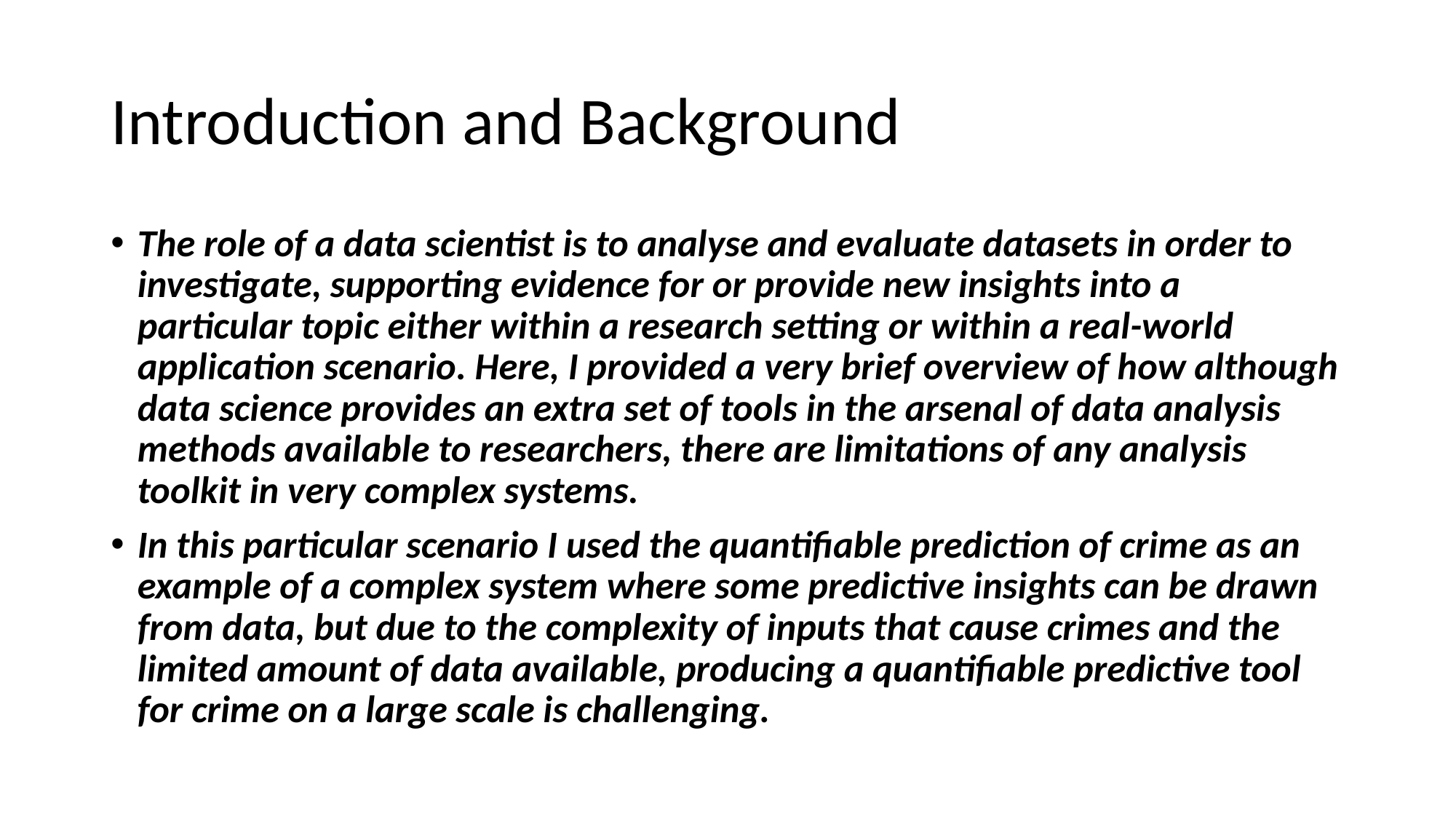

# Introduction and Background
The role of a data scientist is to analyse and evaluate datasets in order to investigate, supporting evidence for or provide new insights into a particular topic either within a research setting or within a real-world application scenario. Here, I provided a very brief overview of how although data science provides an extra set of tools in the arsenal of data analysis methods available to researchers, there are limitations of any analysis toolkit in very complex systems.
In this particular scenario I used the quantifiable prediction of crime as an example of a complex system where some predictive insights can be drawn from data, but due to the complexity of inputs that cause crimes and the limited amount of data available, producing a quantifiable predictive tool for crime on a large scale is challenging.